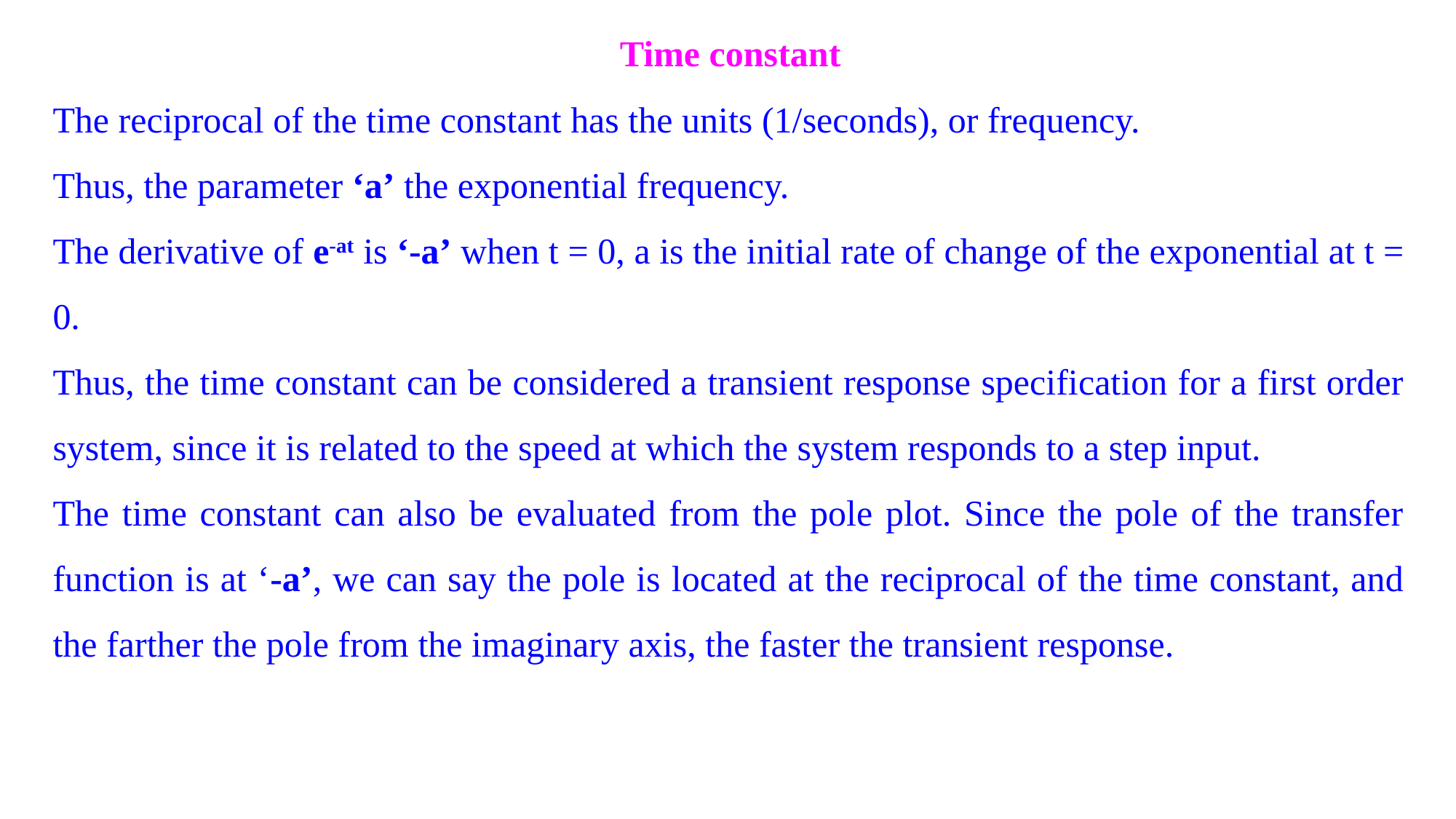

Time constant
The reciprocal of the time constant has the units (1/seconds), or frequency.
Thus, the parameter ‘a’ the exponential frequency.
The derivative of e-at is ‘-a’ when t = 0, a is the initial rate of change of the exponential at t = 0.
Thus, the time constant can be considered a transient response specification for a first order system, since it is related to the speed at which the system responds to a step input.
The time constant can also be evaluated from the pole plot. Since the pole of the transfer function is at ‘-a’, we can say the pole is located at the reciprocal of the time constant, and the farther the pole from the imaginary axis, the faster the transient response.